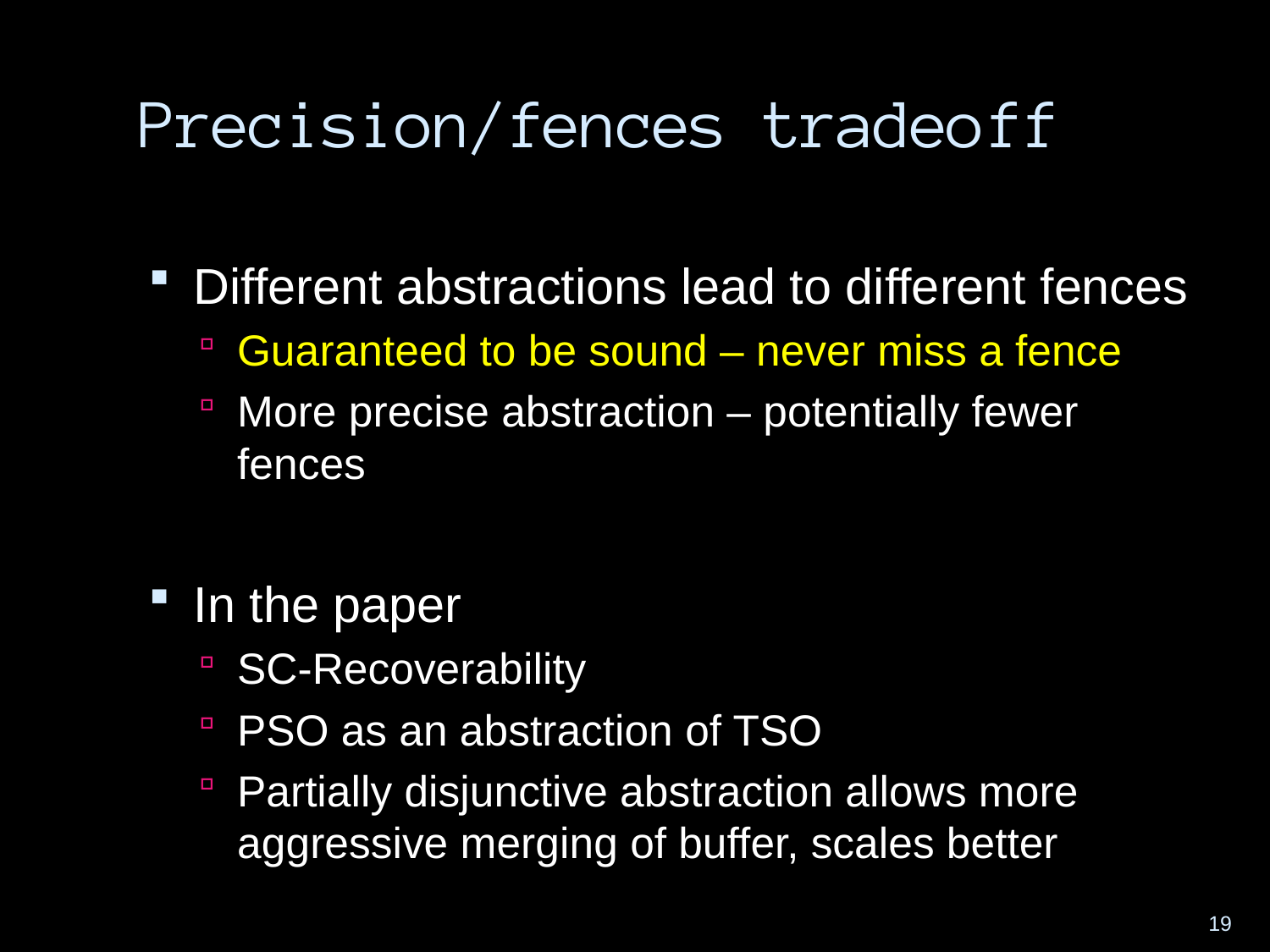

# Precision/fences tradeoff
Different abstractions lead to different fences
Guaranteed to be sound – never miss a fence
More precise abstraction – potentially fewer fences

In the paper
SC-Recoverability
PSO as an abstraction of TSO
Partially disjunctive abstraction allows more aggressive merging of buffer, scales better
19